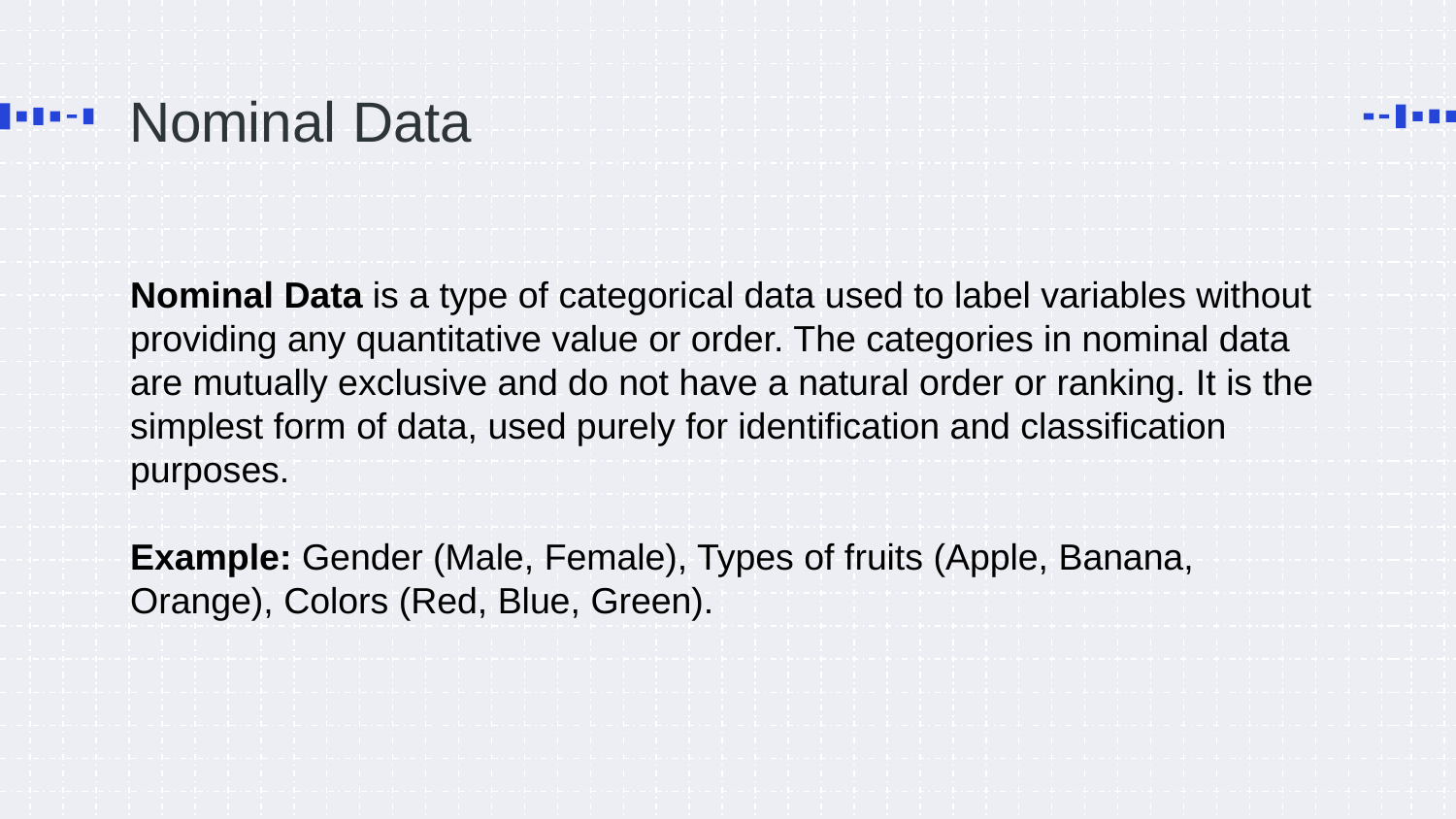

# Nominal Data
Nominal Data is a type of categorical data used to label variables without providing any quantitative value or order. The categories in nominal data are mutually exclusive and do not have a natural order or ranking. It is the simplest form of data, used purely for identification and classification purposes.

Example: Gender (Male, Female), Types of fruits (Apple, Banana, Orange), Colors (Red, Blue, Green).